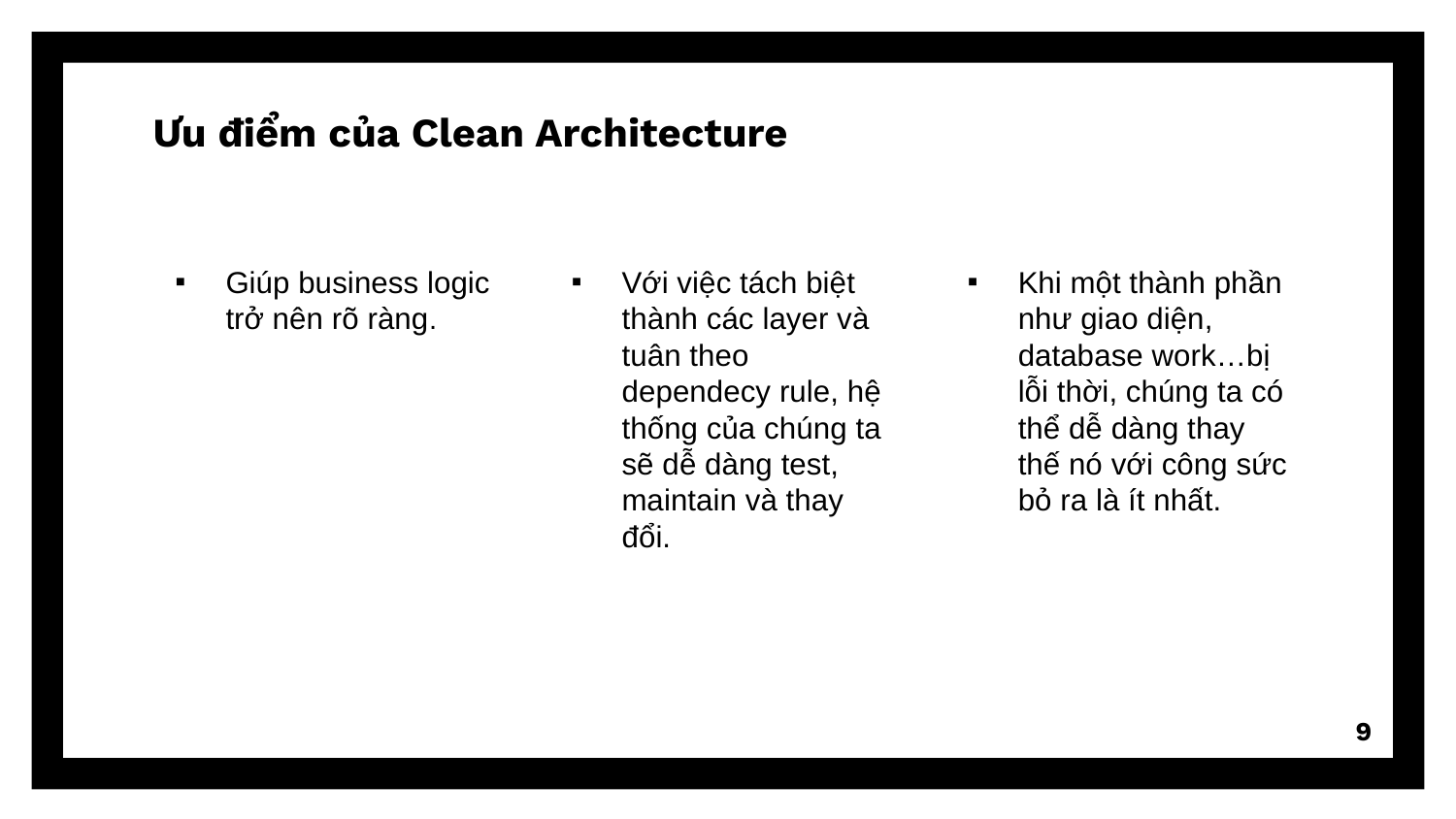

# Ưu điểm của Clean Architecture
Giúp business logic trở nên rõ ràng.
Với việc tách biệt thành các layer và tuân theo dependecy rule, hệ thống của chúng ta sẽ dễ dàng test, maintain và thay đổi.
Khi một thành phần như giao diện, database work…bị lỗi thời, chúng ta có thể dễ dàng thay thế nó với công sức bỏ ra là ít nhất.

9